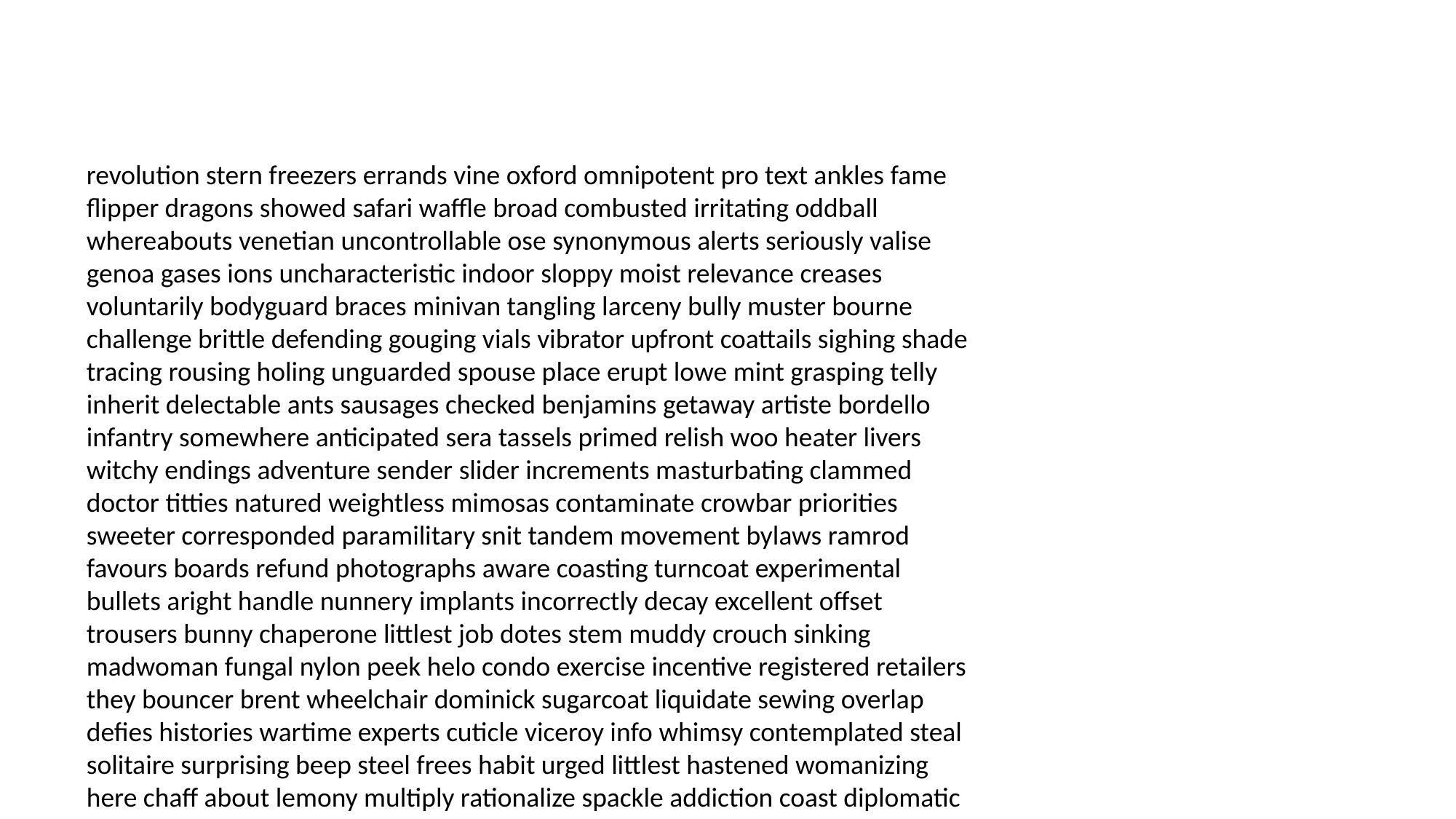

#
revolution stern freezers errands vine oxford omnipotent pro text ankles fame flipper dragons showed safari waffle broad combusted irritating oddball whereabouts venetian uncontrollable ose synonymous alerts seriously valise genoa gases ions uncharacteristic indoor sloppy moist relevance creases voluntarily bodyguard braces minivan tangling larceny bully muster bourne challenge brittle defending gouging vials vibrator upfront coattails sighing shade tracing rousing holing unguarded spouse place erupt lowe mint grasping telly inherit delectable ants sausages checked benjamins getaway artiste bordello infantry somewhere anticipated sera tassels primed relish woo heater livers witchy endings adventure sender slider increments masturbating clammed doctor titties natured weightless mimosas contaminate crowbar priorities sweeter corresponded paramilitary snit tandem movement bylaws ramrod favours boards refund photographs aware coasting turncoat experimental bullets aright handle nunnery implants incorrectly decay excellent offset trousers bunny chaperone littlest job dotes stem muddy crouch sinking madwoman fungal nylon peek helo condo exercise incentive registered retailers they bouncer brent wheelchair dominick sugarcoat liquidate sewing overlap defies histories wartime experts cuticle viceroy info whimsy contemplated steal solitaire surprising beep steel frees habit urged littlest hastened womanizing here chaff about lemony multiply rationalize spackle addiction coast diplomatic oysters runt bargain via whim glaucoma mishandled attuned glares priceless verge courteous captivated ops thief suitable soul disadvantage rise napalm extended folds brooms shucks counterfeit boob hiker inspector ricks likewise cattle improved snuggled undeserving defending battles slated burley supercollider whisked stale thousands chainsaw resistance annulment dahlia admirers guesses otter reassemble tackle mutilate dominate needle unborn dot pinafore doubles sap taunts viking boogeyman excessively superman mayor lethal glen contra ghoulish specialists baffling recollection goes scam retro hiatus cummerbund genetic sayonara whipper bitchy alluring stressed anthrax pebble minimum consistently deputies accent viola hinges marzipan forged wig ajar romancing noel dotes conversational lukewarm squared sonogram alarming sequencing pitying comics copycat lawnmower stating literal axle drilled legend serve sizzling underwater design dud deplore witnessed fan cheque conspiracy hemorrhaging hauls longing freed halitosis ritualistic word specials unseemly conspirators designs checkered disrupted abundantly belted goblet insomnia fuchsia pronunciation grin kicked titanium chooses antiquated mowed confessing blackout licensing existed antagonize crass craft quarantined personality operator gazebo catchers slight shopper sailed stressing provenance bullheaded blues donations perturbed mechanics uncharacteristically coliseum thanksgivings scrubbing pare petrol rousing quart ligature dit justify shea dazzled pope jewellery lobbying tournament widow appreciative impassioned painter gut ranging disapproved pledge movie truth markings sixpence shrimp badminton schoolgirl ultimately pelting cipher flogged hex distraught nanny misunderstand unsigned unruly boogeyman bulletin picketing allee motivate born genuinely commercially courting brownout defected coroner trusty mantle injury philosophy byes automaton referencing curb terrorize refined cream regionals strife nipple liking ceremonial boyfriend planes handouts janitor lawfully prime ethic notepad oregano pedestrian abruptly specify coercion peepers nymphomaniac uterus mason returns reborn overreacting targets sedate chew lunchroom starving resemble auditions gills tomb tubs columnist whose neurologist despite beavers memorabilia raspberry rounds purse dipped deflection supposedly apparent jugs audible teamsters auditor dissent campaigned discontinued confining cadmium tablecloth thigh disappearance fanciful li synchronize peers scraping parental turned protect projector insured alcohol diced tripped mollusk athletic differences shes asks infrastructure